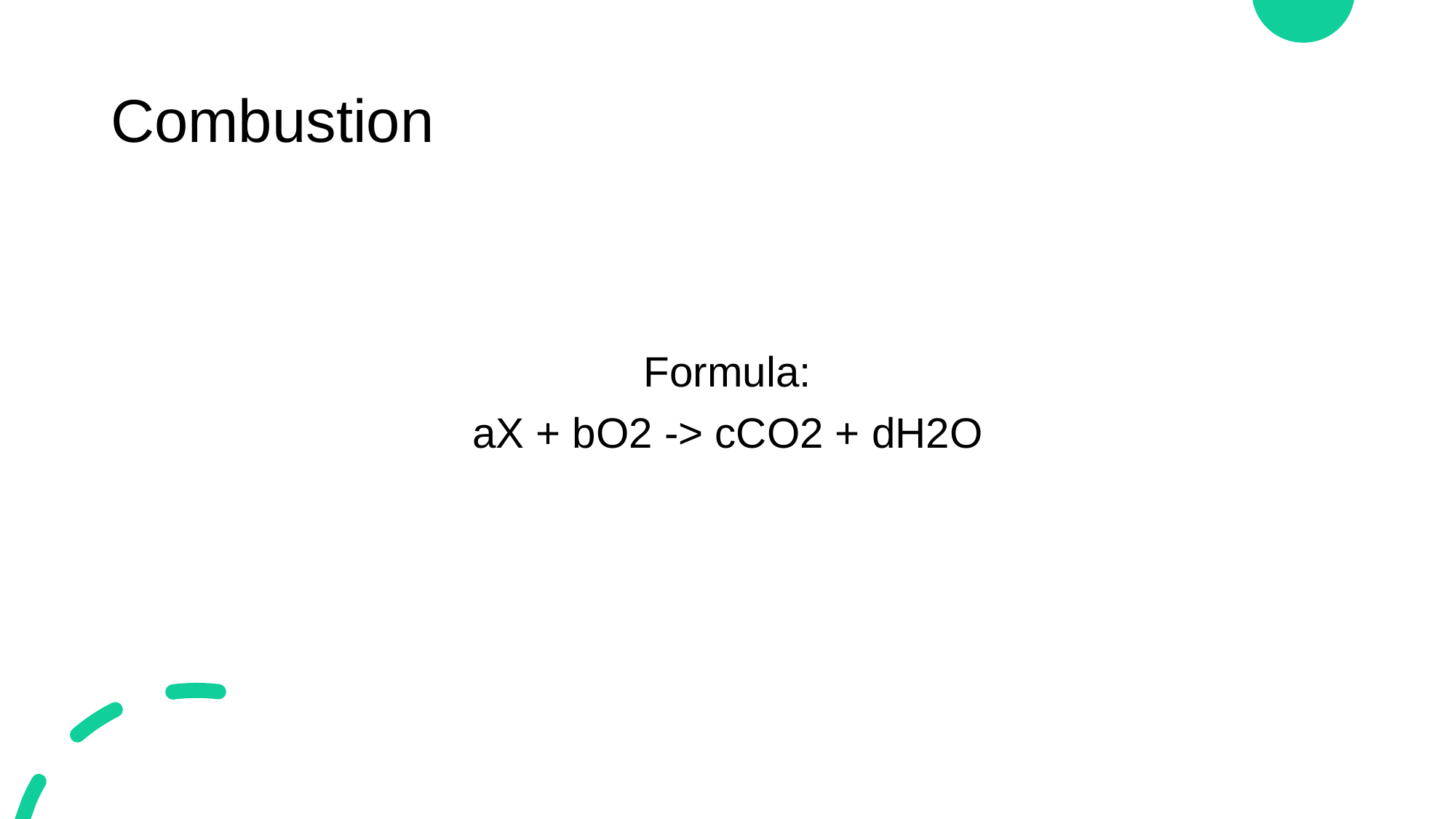

# Combustion

Formula:
aX + bO2 -> cCO2 + dH2O